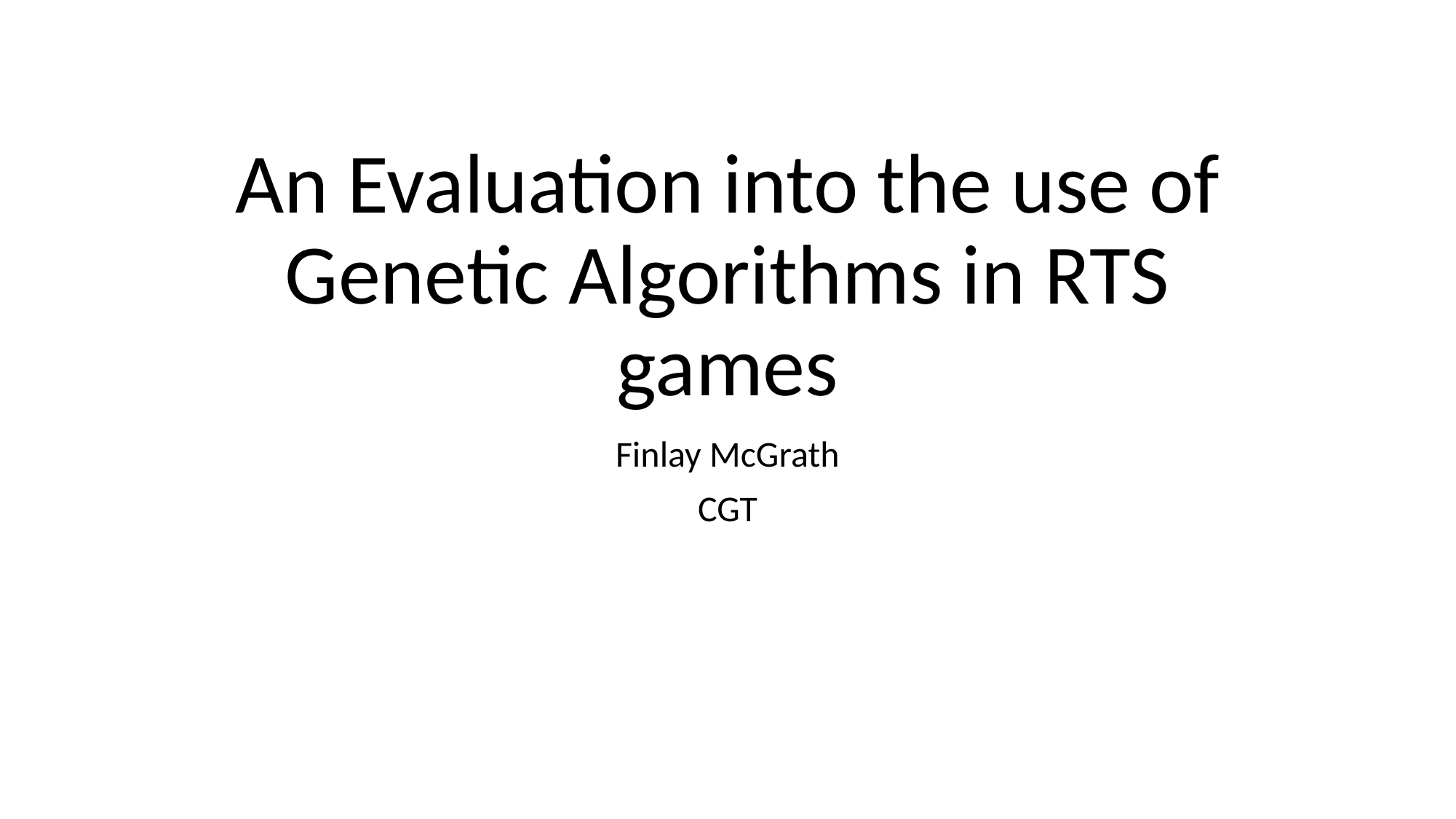

# An Evaluation into the use of Genetic Algorithms in RTS games
Finlay McGrath
CGT